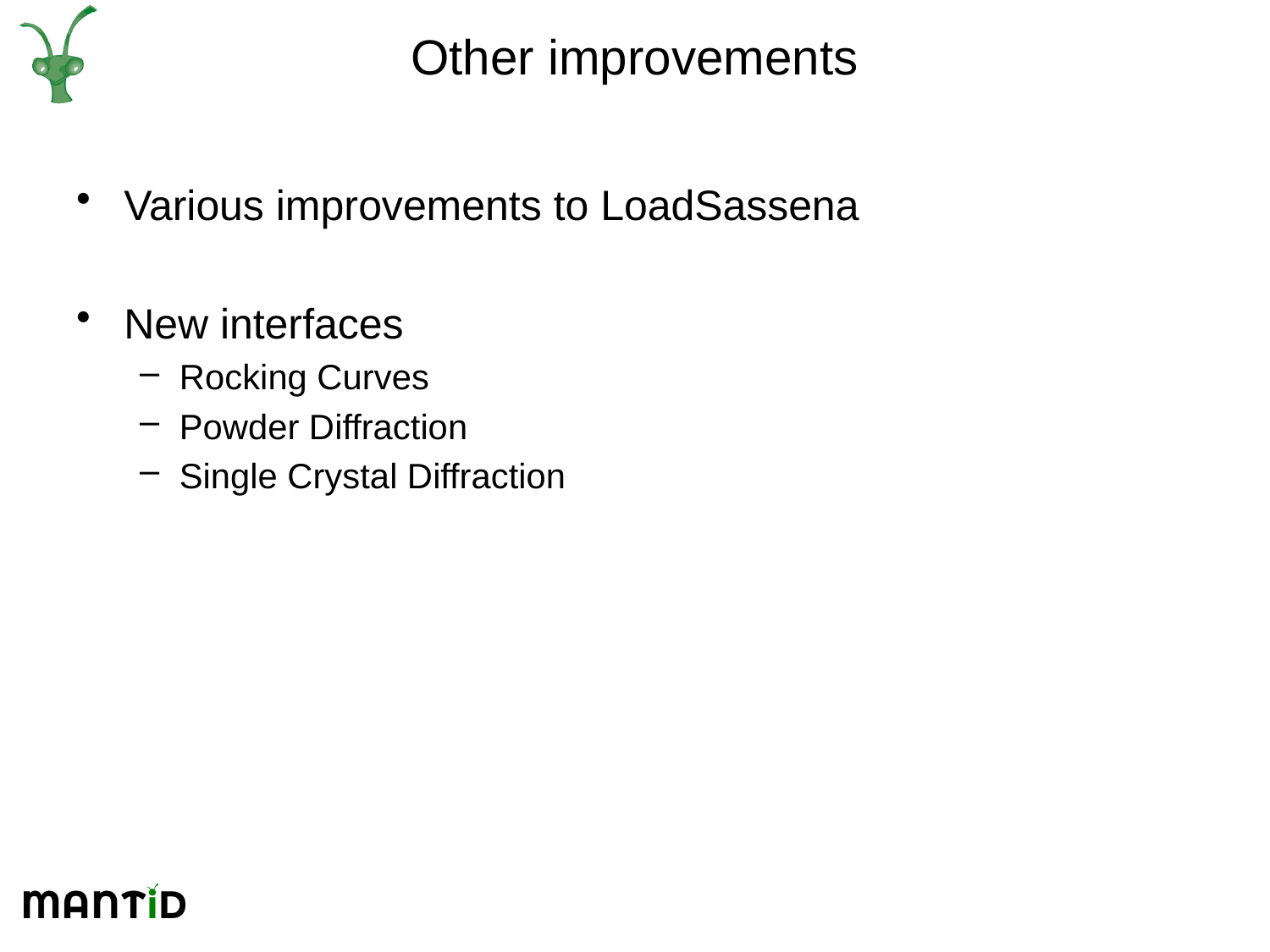

# Other improvements
Various improvements to LoadSassena

New interfaces
Rocking Curves
Powder Diffraction
Single Crystal Diffraction